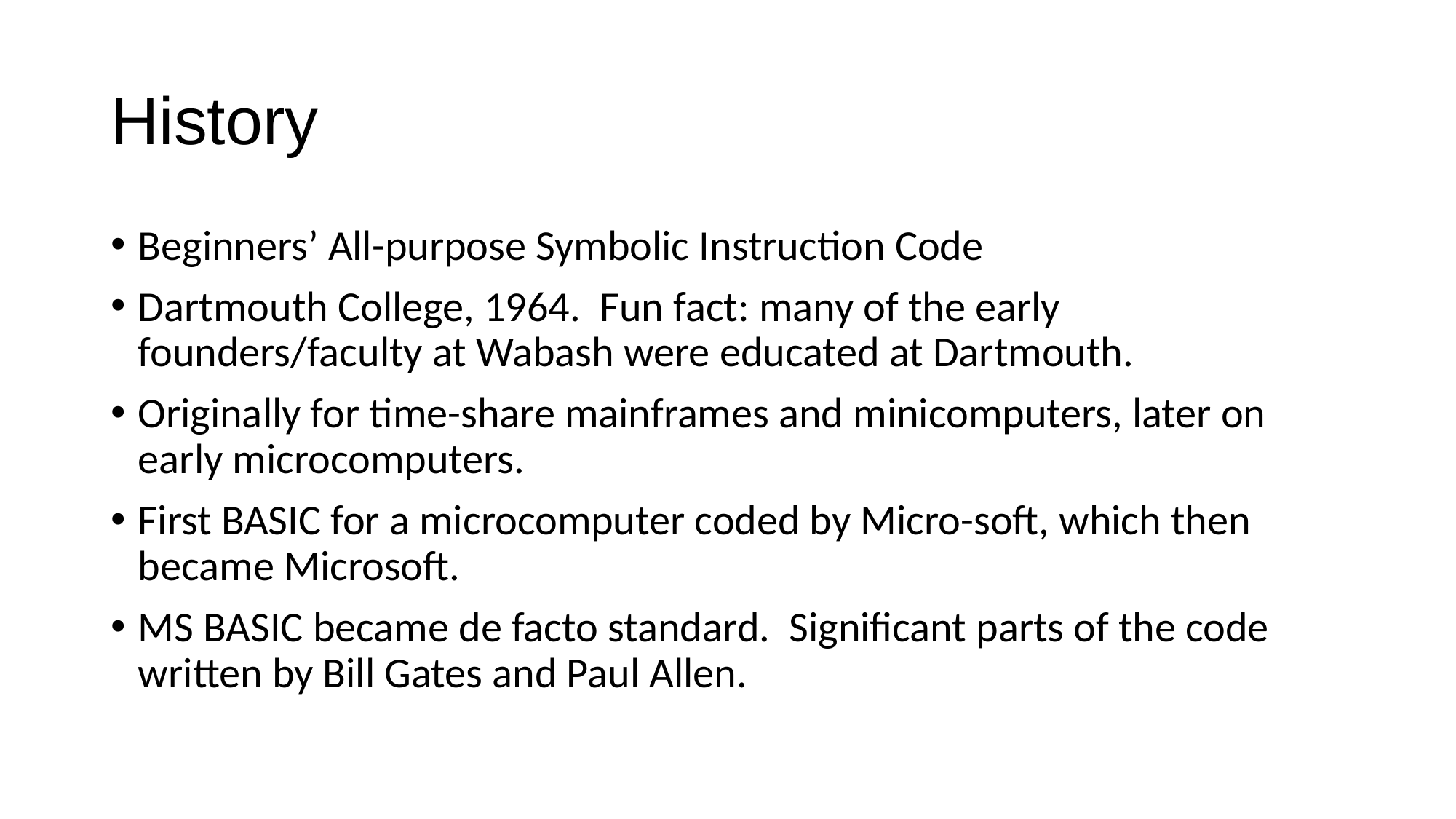

# History
Beginners’ All-purpose Symbolic Instruction Code
Dartmouth College, 1964.  Fun fact: many of the early founders/faculty at Wabash were educated at Dartmouth.
Originally for time-share mainframes and minicomputers, later on early microcomputers.
First BASIC for a microcomputer coded by Micro-soft, which then became Microsoft.
MS BASIC became de facto standard.  Significant parts of the code written by Bill Gates and Paul Allen.